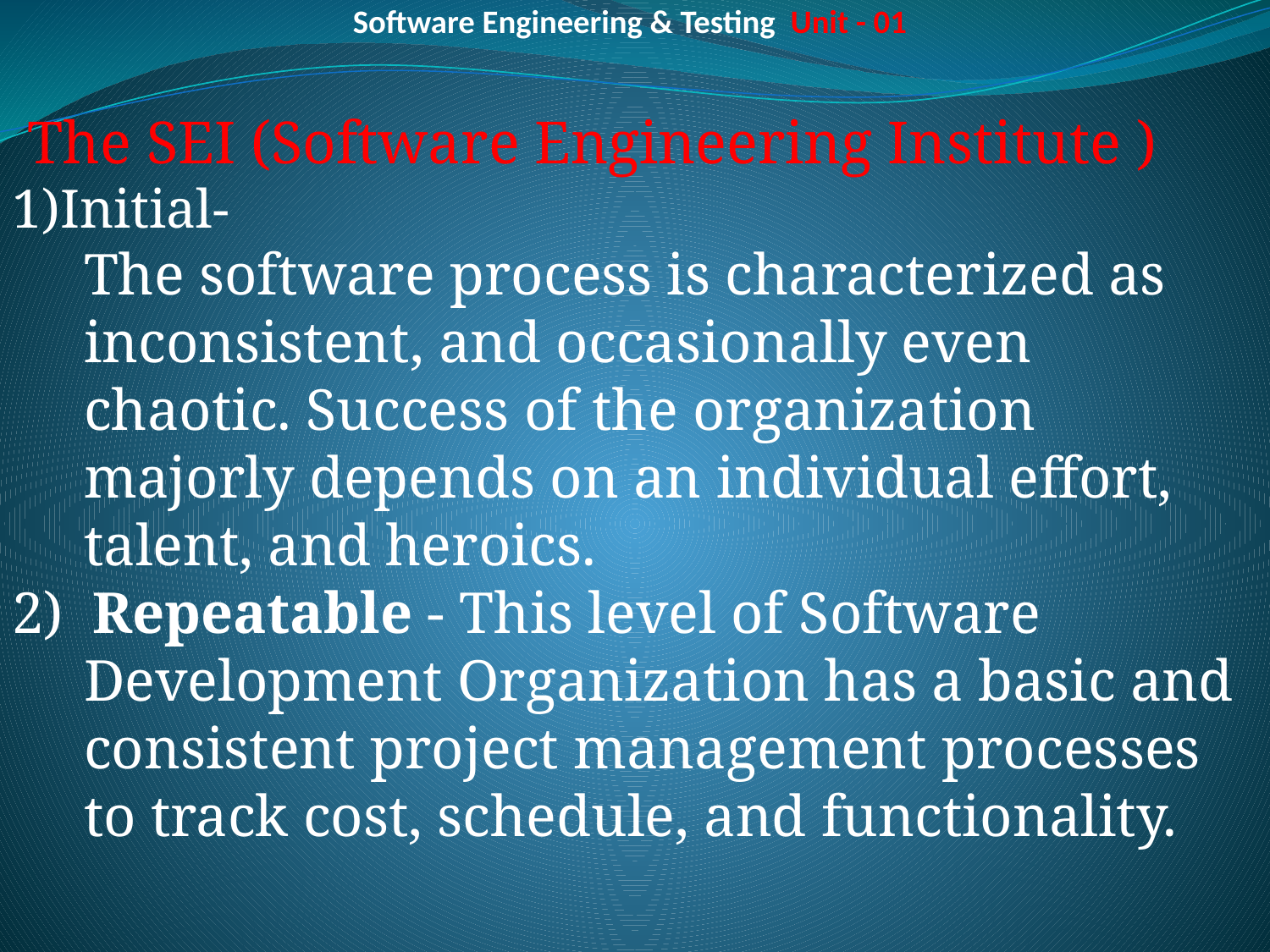

# Software Engineering & Testing  Unit - 01

 The SEI (Software Engineering Institute )
1)Initial-
	The software process is characterized as inconsistent, and occasionally even chaotic. Success of the organization majorly depends on an individual effort, talent, and heroics.
2)  Repeatable - This level of Software Development Organization has a basic and consistent project management processes to track cost, schedule, and functionality.